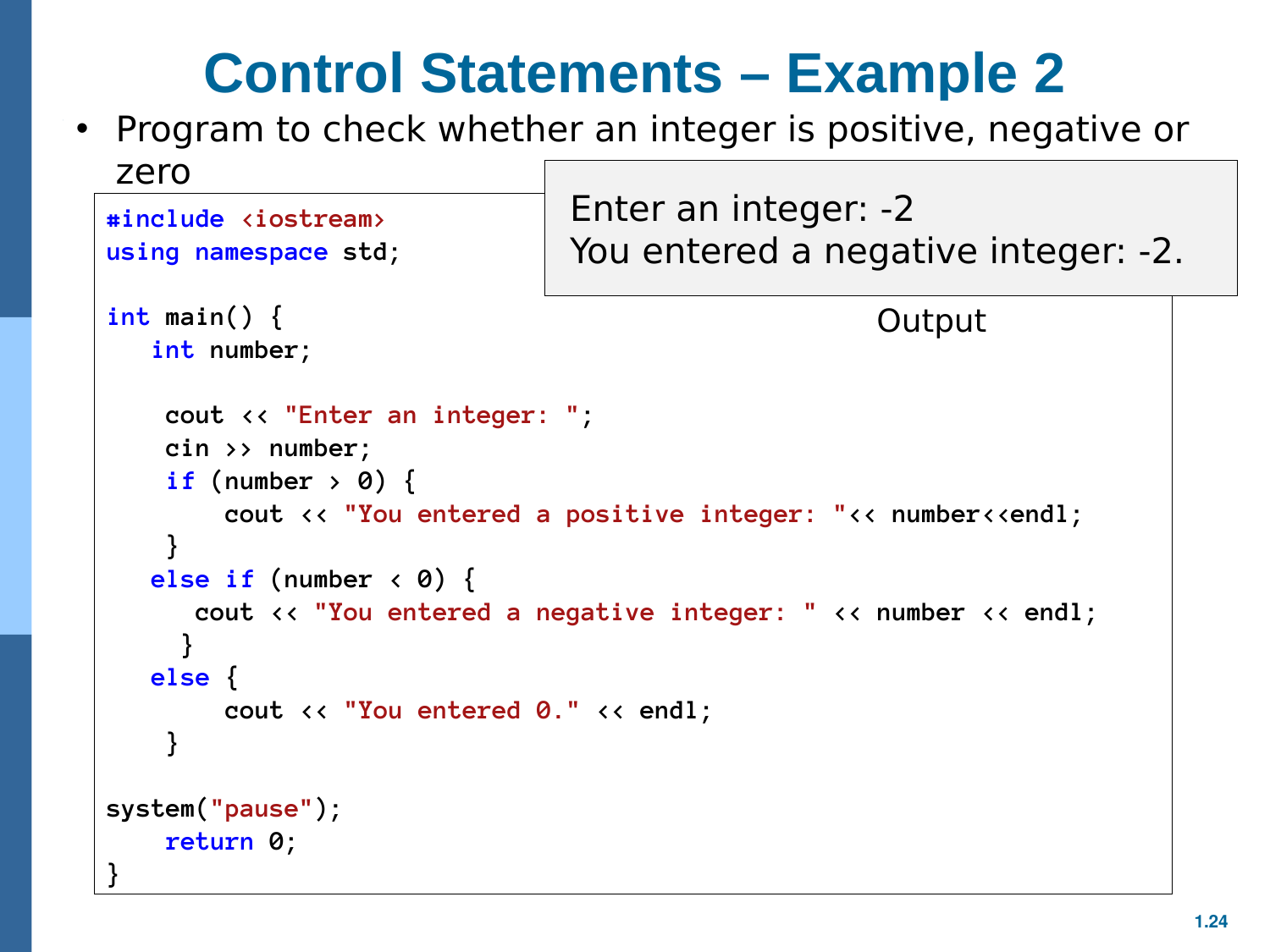

# Control Statements – Example 2
Program to check whether an integer is positive, negative or zero
Enter an integer: -2
You entered a negative integer: -2.
#include <iostream>
using namespace std;

int main() {
   int number;

    cout << "Enter an integer: ";
    cin >> number;
    if (number > 0) {
        cout << "You entered a positive integer: "<< number<<endl;
    }
   else if (number < 0) {
      cout << "You entered a negative integer: " << number << endl;
     }
   else {
        cout << "You entered 0." << endl;
    }

system("pause");
    return 0;
}
Output